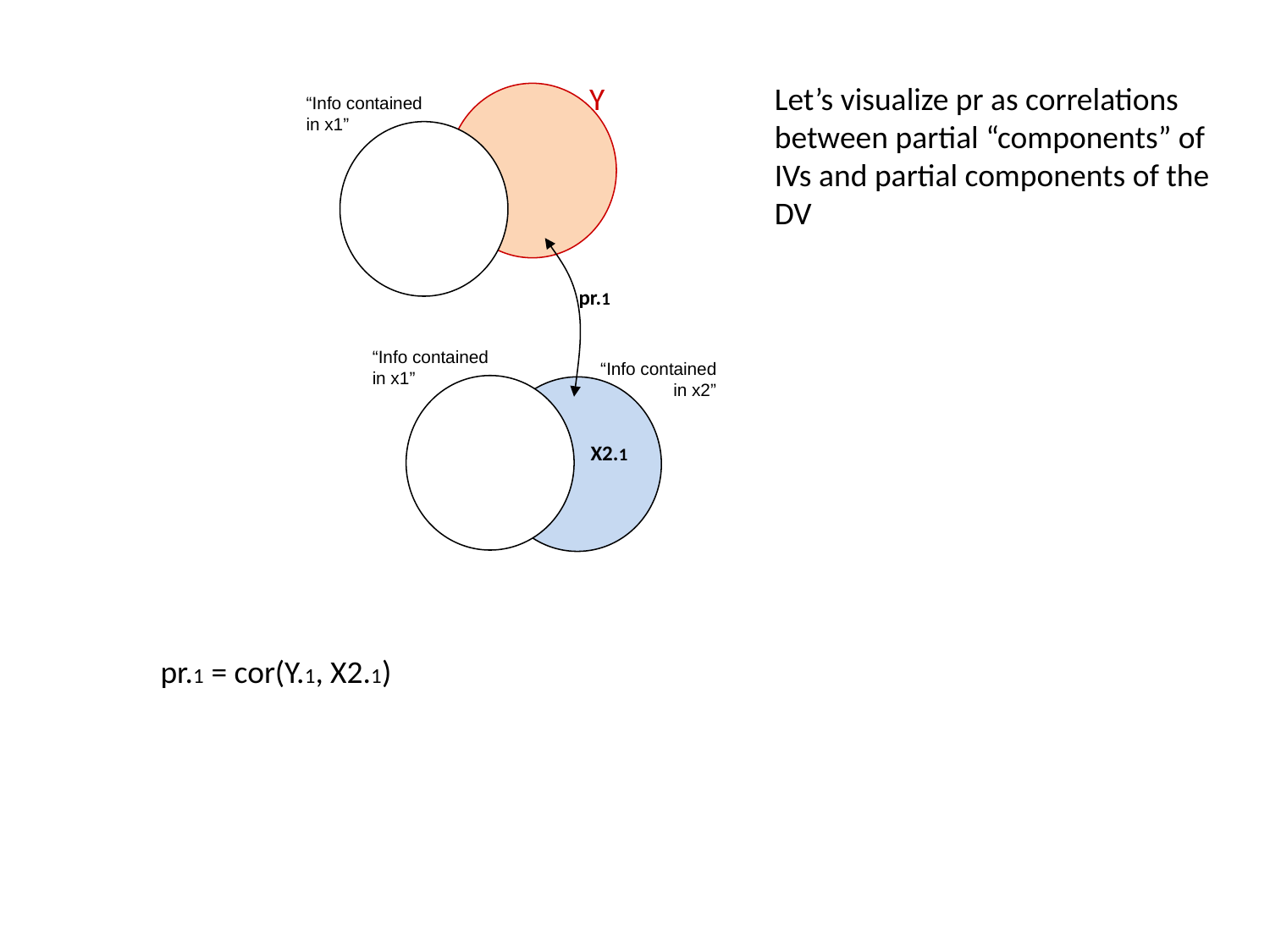

Y
Let’s visualize pr as correlations between partial “components” of IVs and partial components of the DV

“Info contained in x1”

pr.1
“Info contained in x1”
“Info contained in x2”

X2.1
pr.1 = cor(Y.1, X2.1)